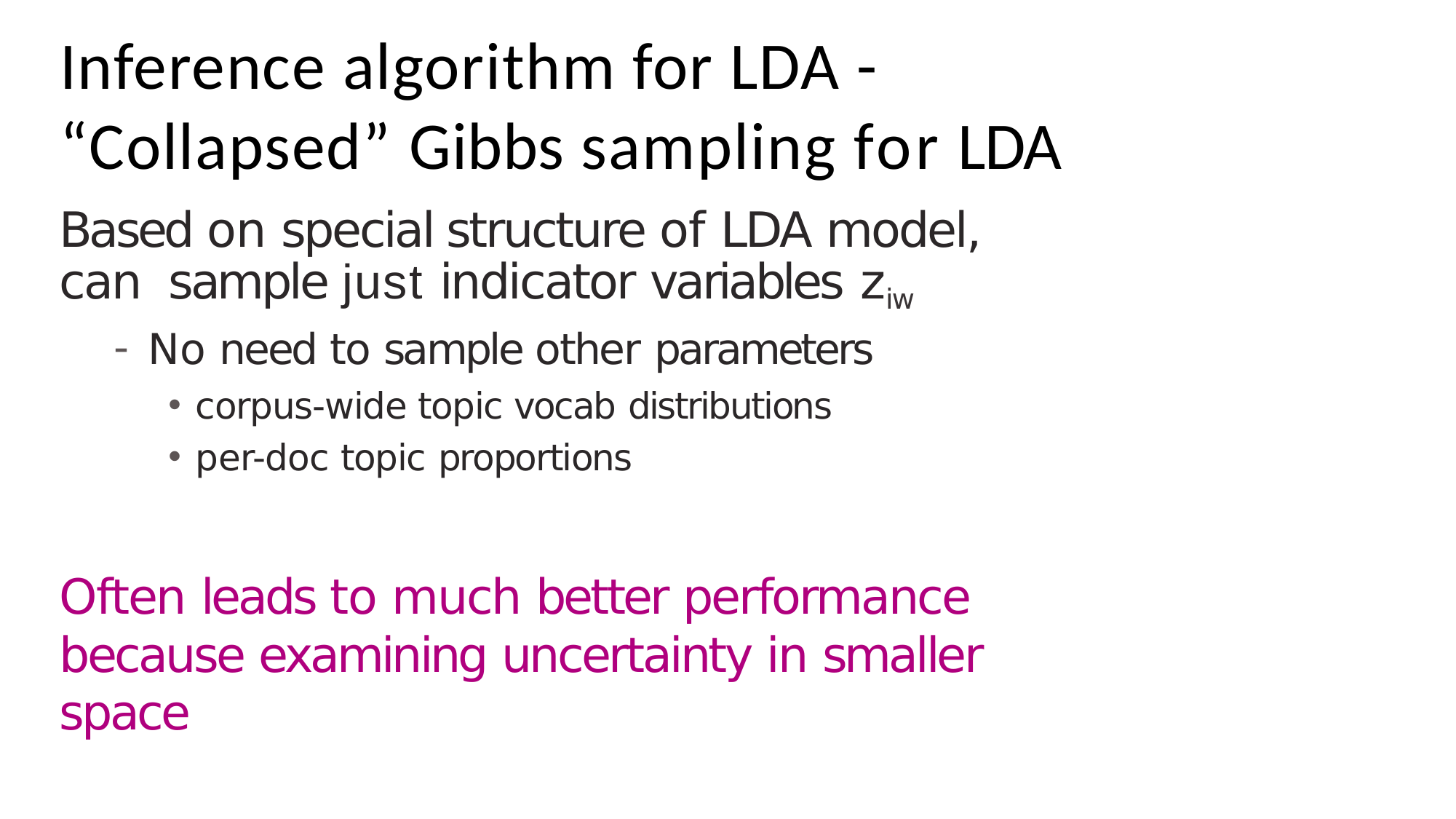

# Inference algorithm for LDA - “Collapsed” Gibbs sampling for LDA
Based on special structure of LDA model, can  sample just indicator variables ziw
No need to sample other parameters
corpus-wide topic vocab distributions
per-doc topic proportions

Often leads to much better performance  because examining uncertainty in smaller space